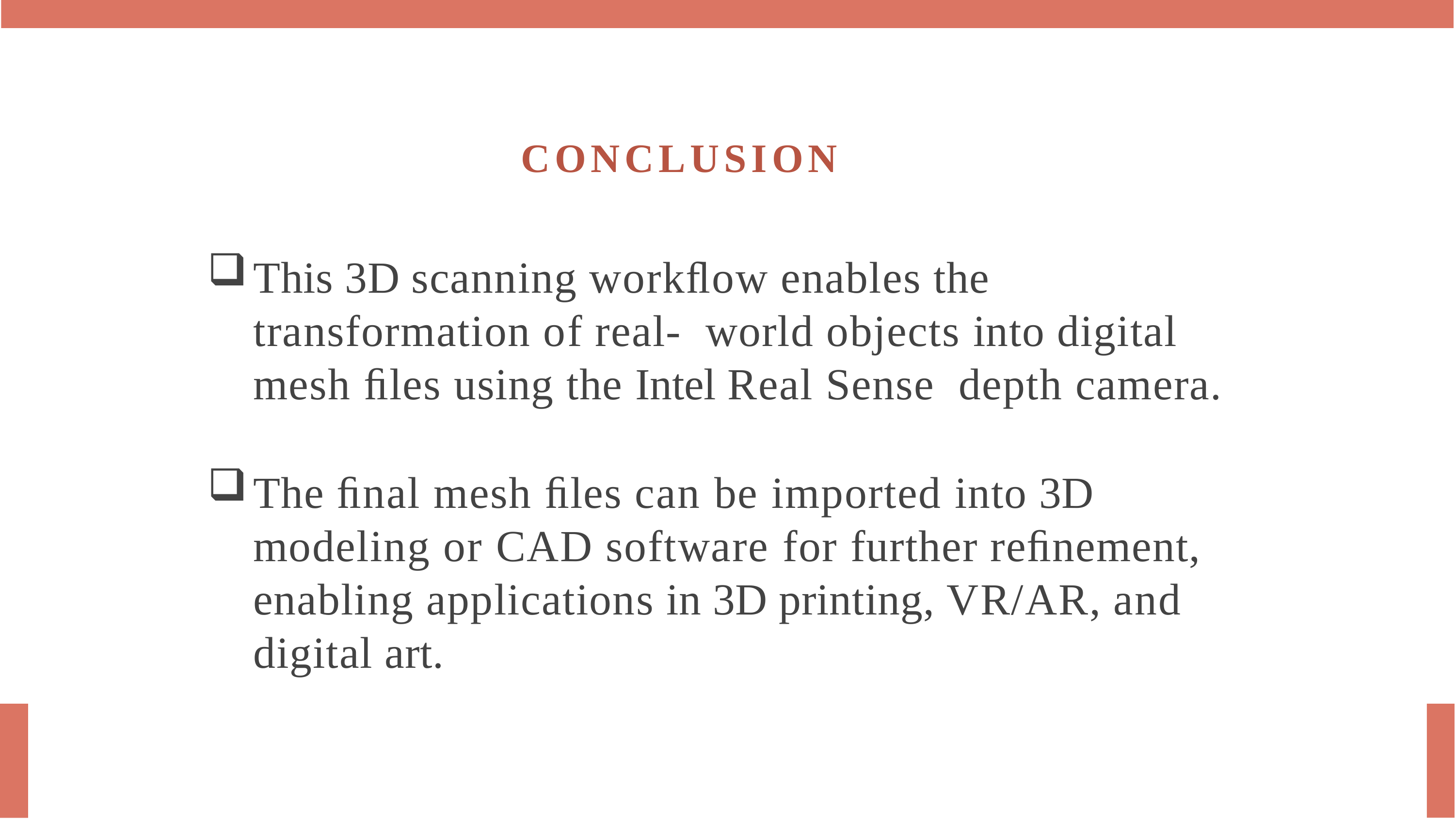

# CONCLUSION
This 3D scanning workﬂow enables the transformation of real-  world objects into digital mesh ﬁles using the Intel Real Sense  depth camera.

The ﬁnal mesh ﬁles can be imported into 3D  modeling or CAD software for further reﬁnement, enabling applications in 3D printing, VR/AR, and digital art.